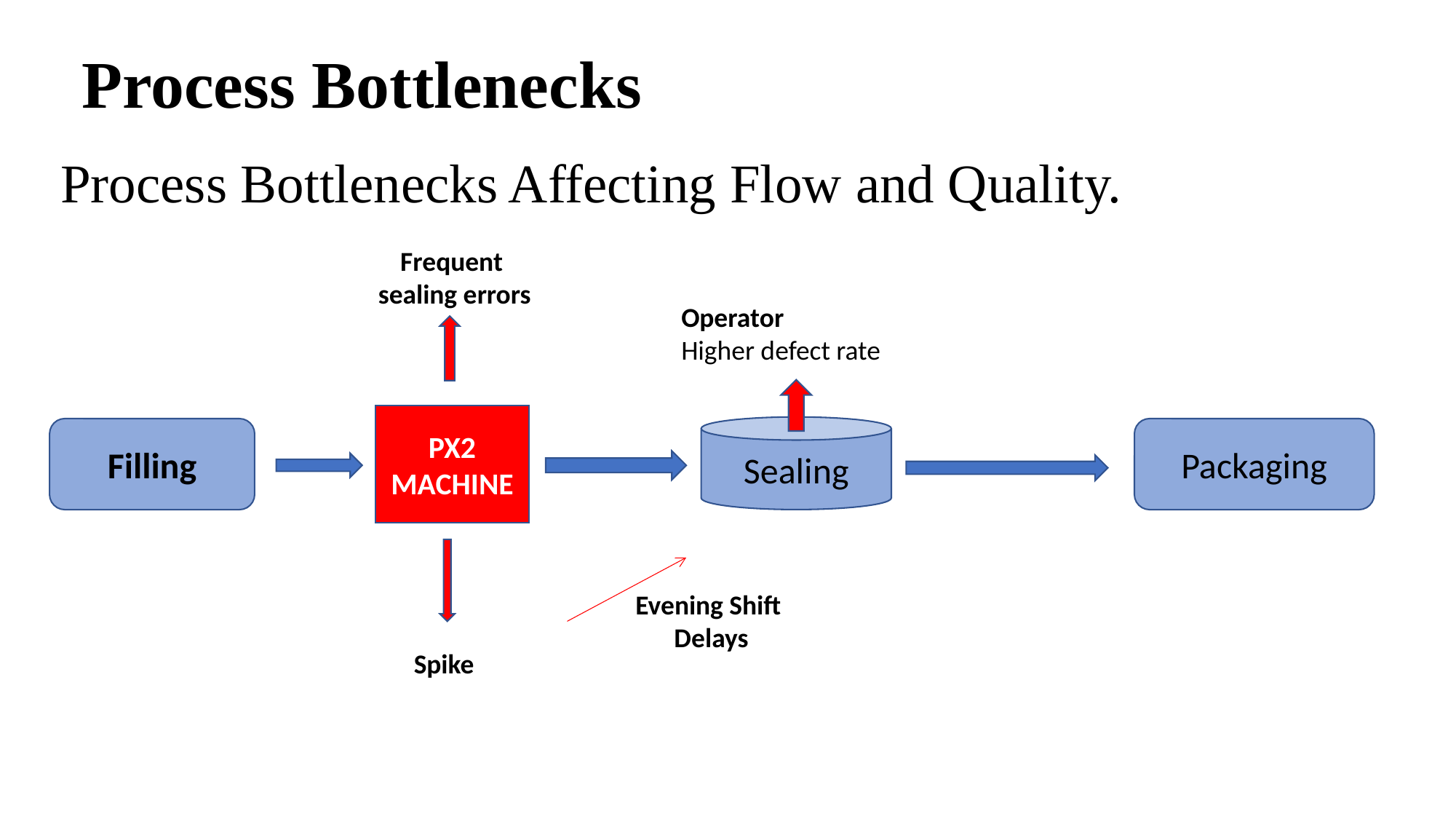

Process Bottlenecks
Process Bottlenecks Affecting Flow and Quality.

Frequent
sealing errors
Operator
Higher defect rate

PX2 MACHINE
Sealing
Filling
Packaging

Evening Shift
Delays
Spike